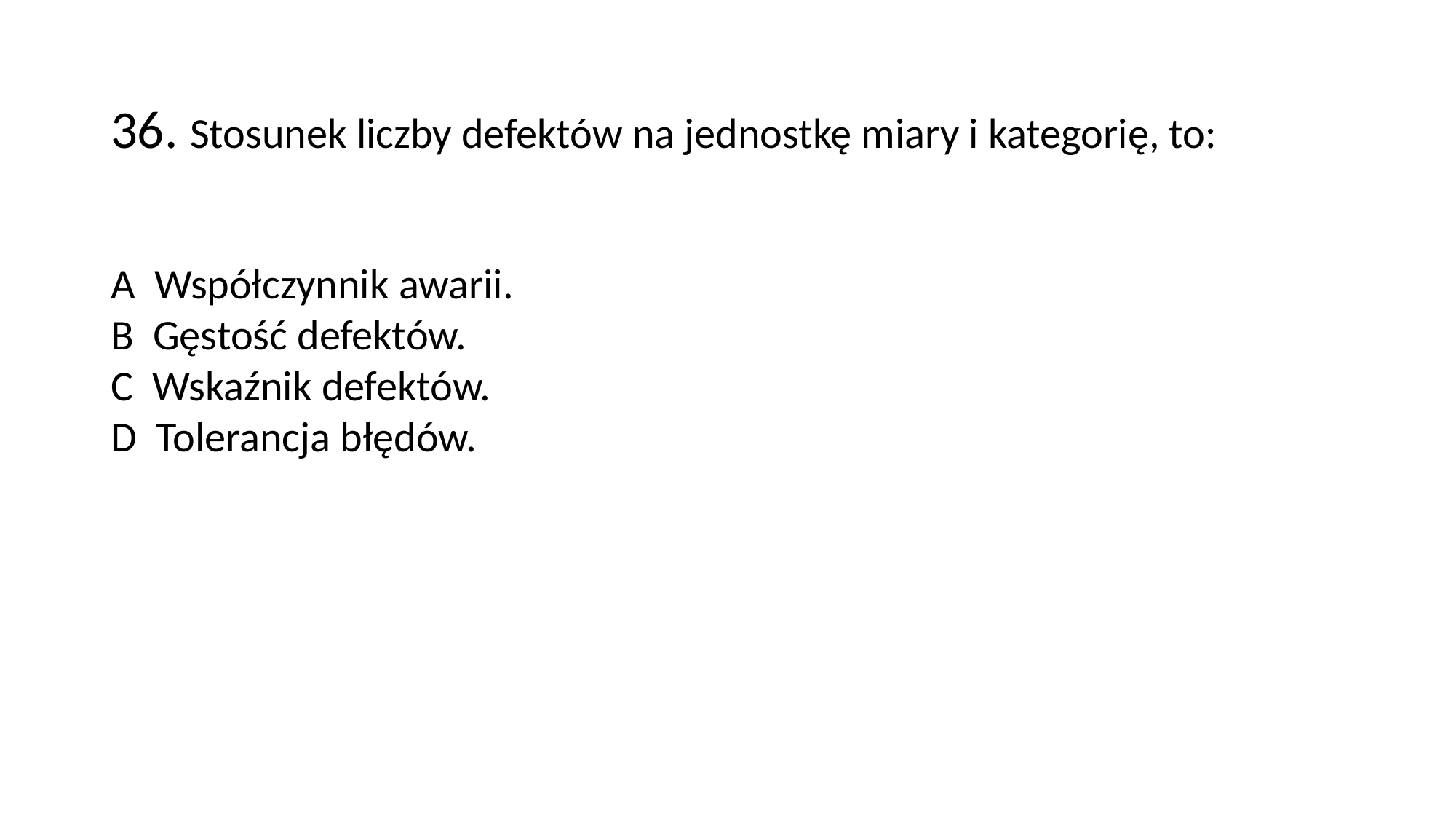

36. Stosunek liczby defektów na jednostkę miary i kategorię, to:

A  Współczynnik awarii.
B  Gęstość defektów.
C  Wskaźnik defektów.
D  Tolerancja błędów.